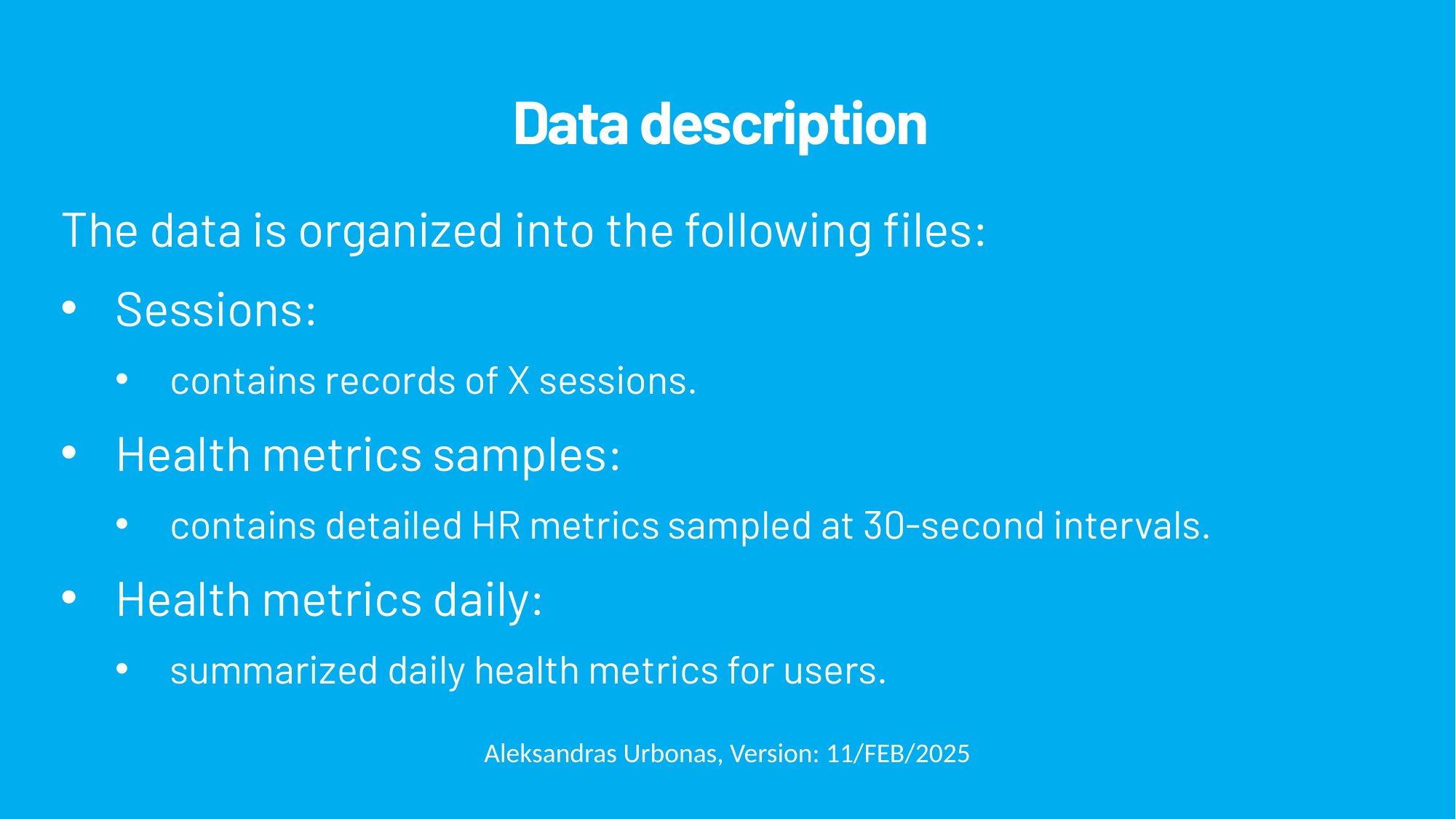

# Data description
The data is organized into the following files:
Sessions:
contains records of X sessions.
Health metrics samples:
contains detailed HR metrics sampled at 30-second intervals.
Health metrics daily:
summarized daily health metrics for users.
Aleksandras Urbonas, Version: 11/FEB/2025